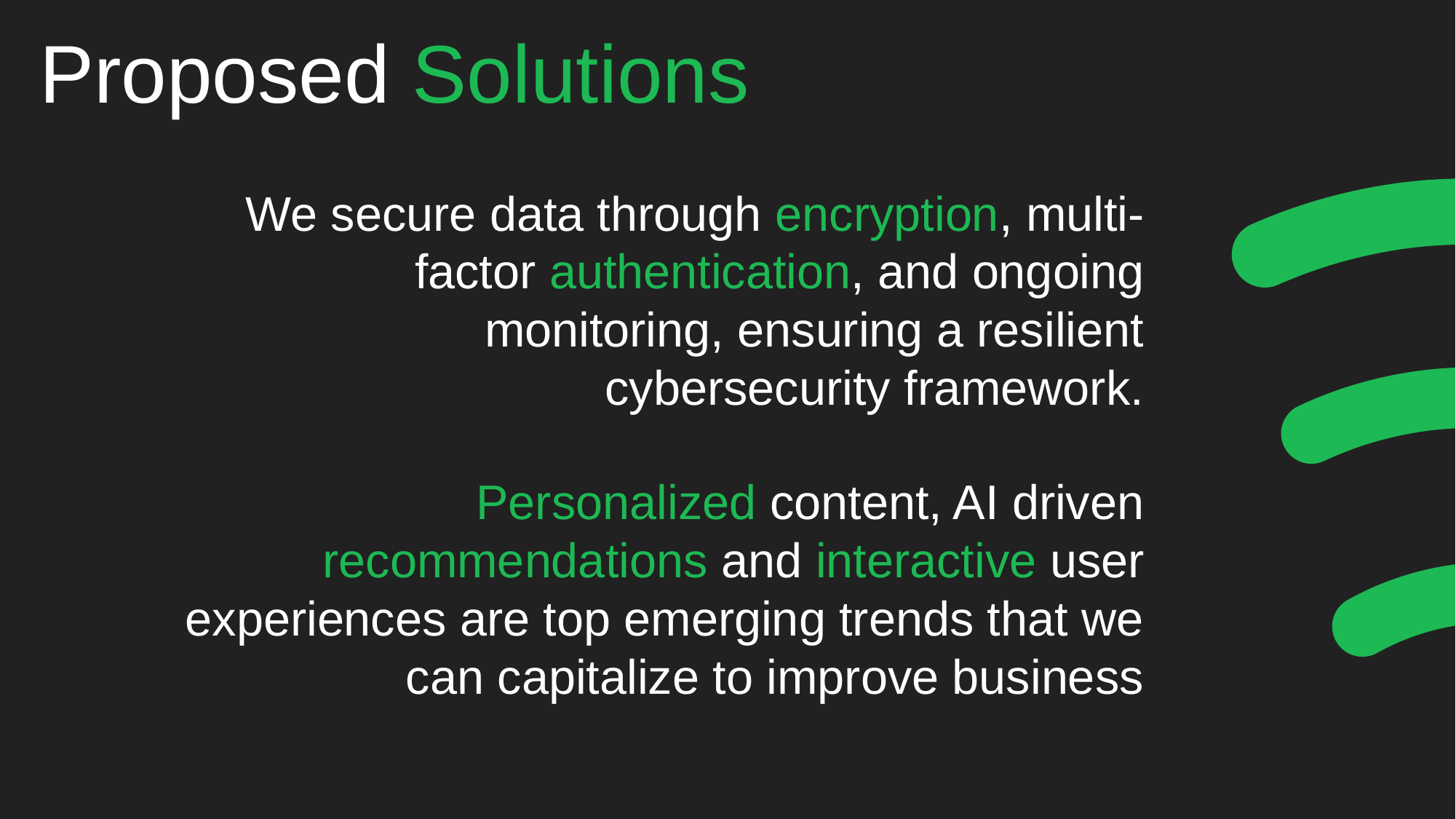

About Us
Business Questions
TITLE
using CRISP-DM
Our approach
Proposed Solutions

We secure data through encryption, multi-factor authentication, and ongoing monitoring, ensuring a resilient cybersecurity framework.
Refining
Data

What are the steps are being taken to protect business data and ensure cyber security?
Gathering
Data

Exploratory
Data
Analysis

Personalized content, AI driven recommendations and interactive user experiences are top emerging trends that we can capitalize to improve business

What are the emerging trends in business and how can we capitalize on them?
Data
Modelling
Deployment

Model
Evaluation

Chetan Chakradhar
Business Analyst
Chanakya Samsani
Business Analyst
Bikram Chand
Business Analyst
Sai Charan Chandu
Business Analyst

Chetan Chakradhar
Business Analyst
Chanakya Samsani
Business Analyst
Bikram Chand
Business Analyst
Sai Charan Chandu
Business Analyst